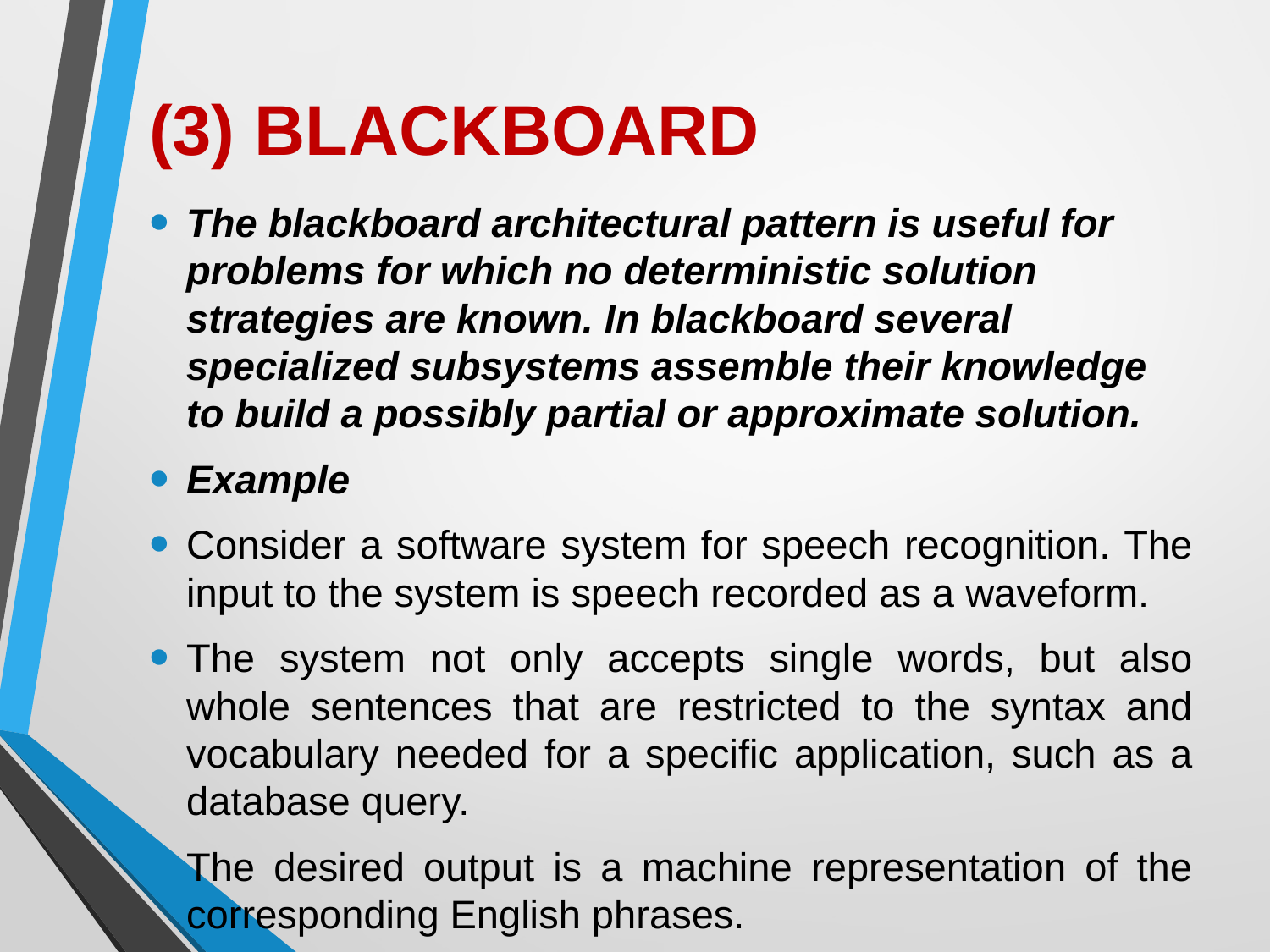

# (3) BLACKBOARD
The blackboard architectural pattern is useful for problems for which no deterministic solution strategies are known. In blackboard several specialized subsystems assemble their knowledge to build a possibly partial or approximate solution.
Example
Consider a software system for speech recognition. The input to the system is speech recorded as a waveform.
The system not only accepts single words, but also whole sentences that are restricted to the syntax and vocabulary needed for a specific application, such as a database query.
The desired output is a machine representation of the corresponding English phrases.